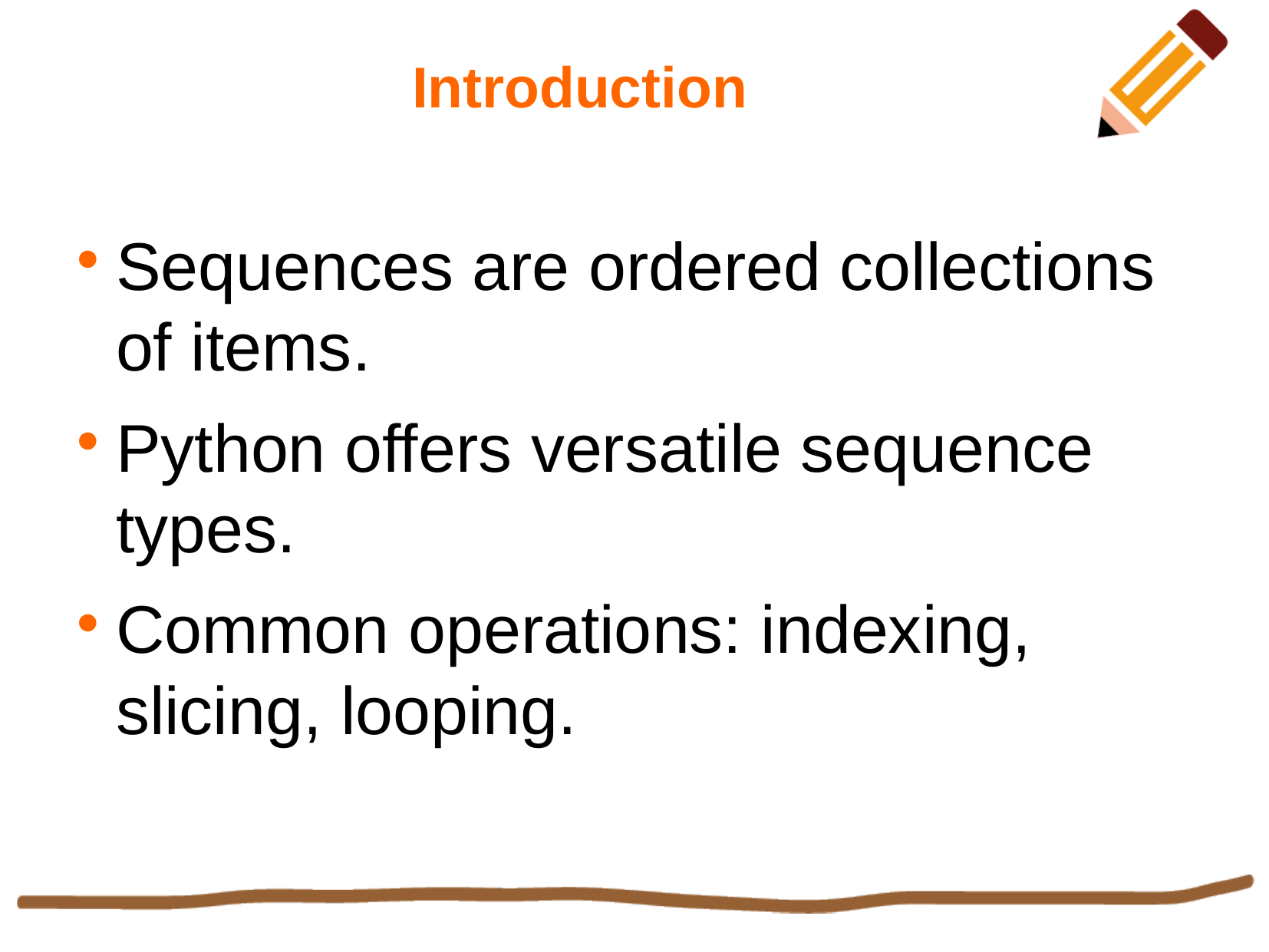

Introduction
Sequences are ordered collections of items.
Python offers versatile sequence types.
Common operations: indexing, slicing, looping.